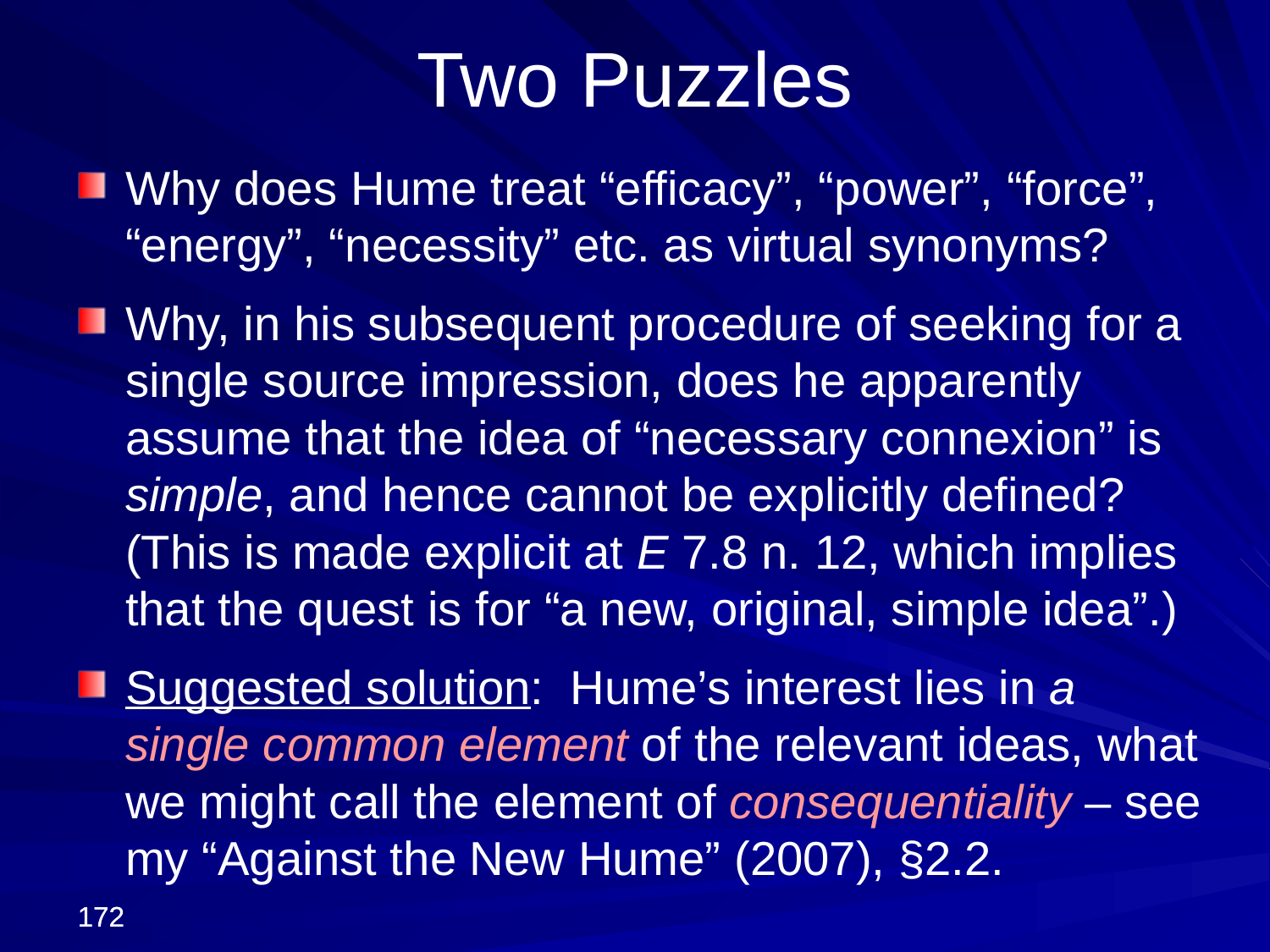

Two Puzzles
Why does Hume treat “efficacy”, “power”, “force”, “energy”, “necessity” etc. as virtual synonyms?
Why, in his subsequent procedure of seeking for a single source impression, does he apparently assume that the idea of “necessary connexion” is simple, and hence cannot be explicitly defined?  (This is made explicit at E 7.8 n. 12, which implies that the quest is for “a new, original, simple idea”.)
Suggested solution:  Hume’s interest lies in a single common element of the relevant ideas, what we might call the element of consequentiality – see my “Against the New Hume” (2007), §2.2.
172
172